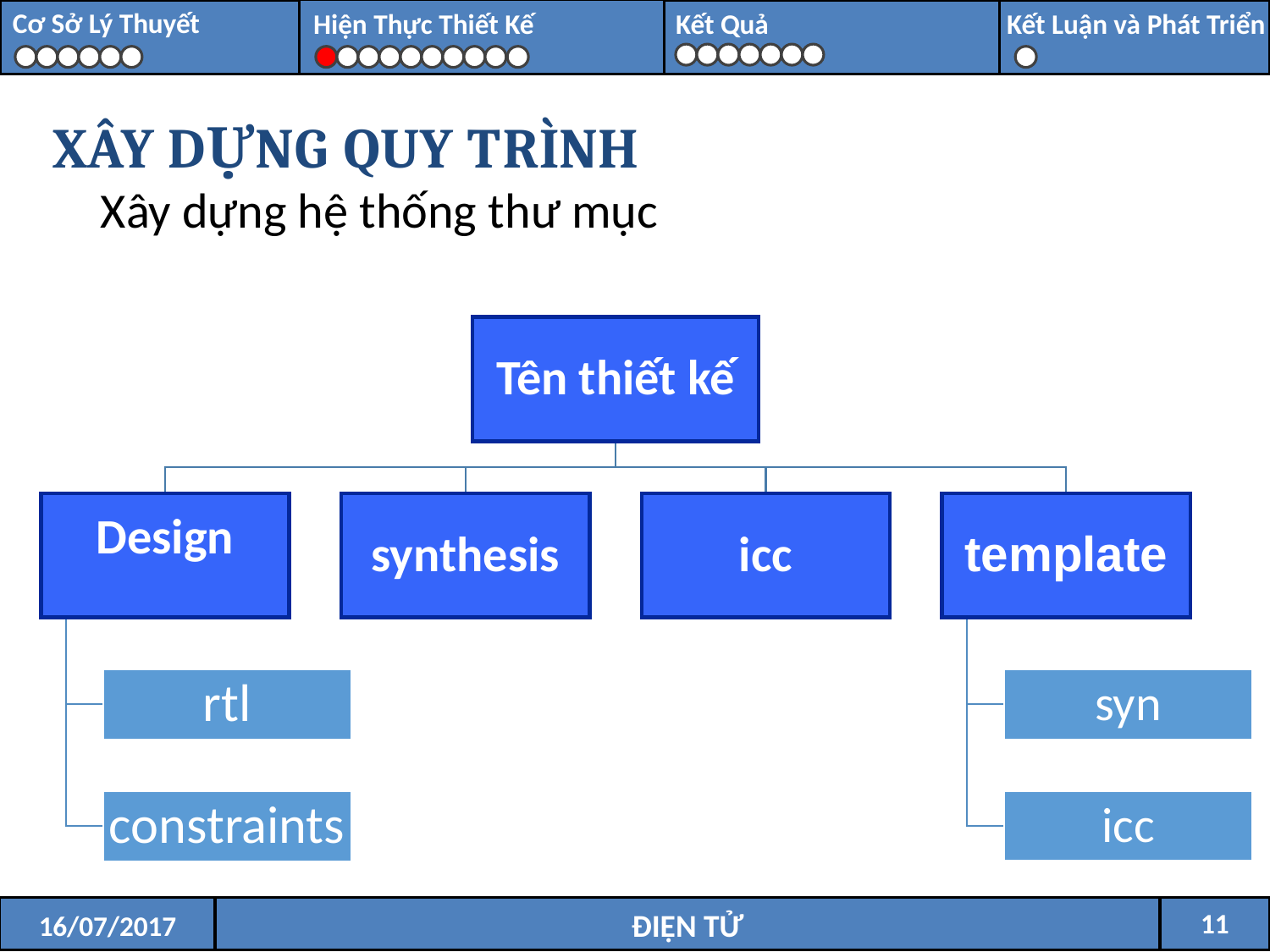

XÂY DỰNG QUY TRÌNH
Xây dựng hệ thống thư mục
Tên thiết kế
Design
rtl
constraints
synthesis
icc
template
syn
icc
11
16/07/2017